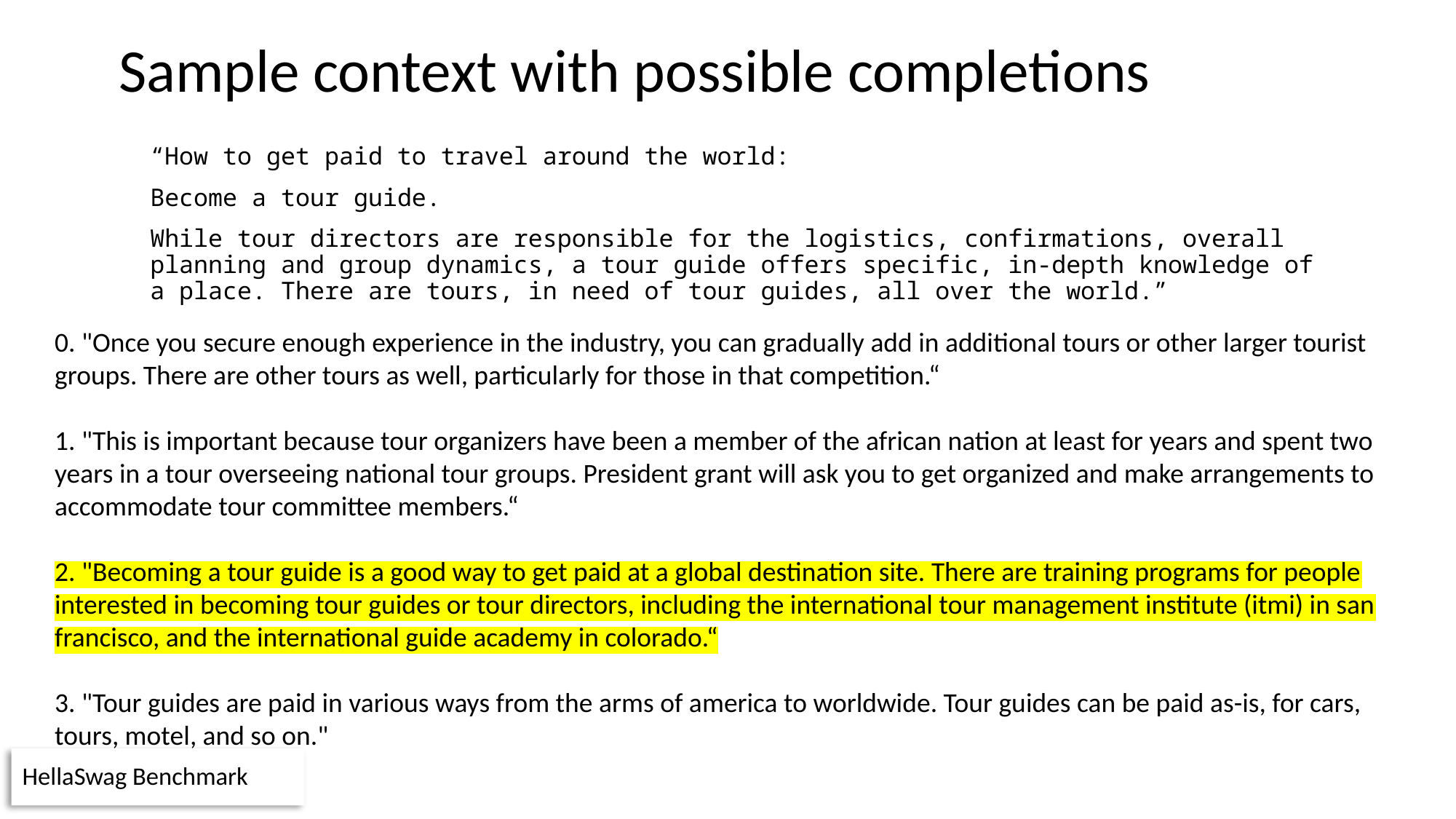

# Sample context with possible completions
“How to get paid to travel around the world:
Become a tour guide.
While tour directors are responsible for the logistics, confirmations, overall planning and group dynamics, a tour guide offers specific, in-depth knowledge of a place. There are tours, in need of tour guides, all over the world.”
0. "Once you secure enough experience in the industry, you can gradually add in additional tours or other larger tourist groups. There are other tours as well, particularly for those in that competition.“
1. "This is important because tour organizers have been a member of the african nation at least for years and spent two years in a tour overseeing national tour groups. President grant will ask you to get organized and make arrangements to accommodate tour committee members.“
2. "Becoming a tour guide is a good way to get paid at a global destination site. There are training programs for people interested in becoming tour guides or tour directors, including the international tour management institute (itmi) in san francisco, and the international guide academy in colorado.“
3. "Tour guides are paid in various ways from the arms of america to worldwide. Tour guides can be paid as-is, for cars, tours, motel, and so on."
HellaSwag Benchmark